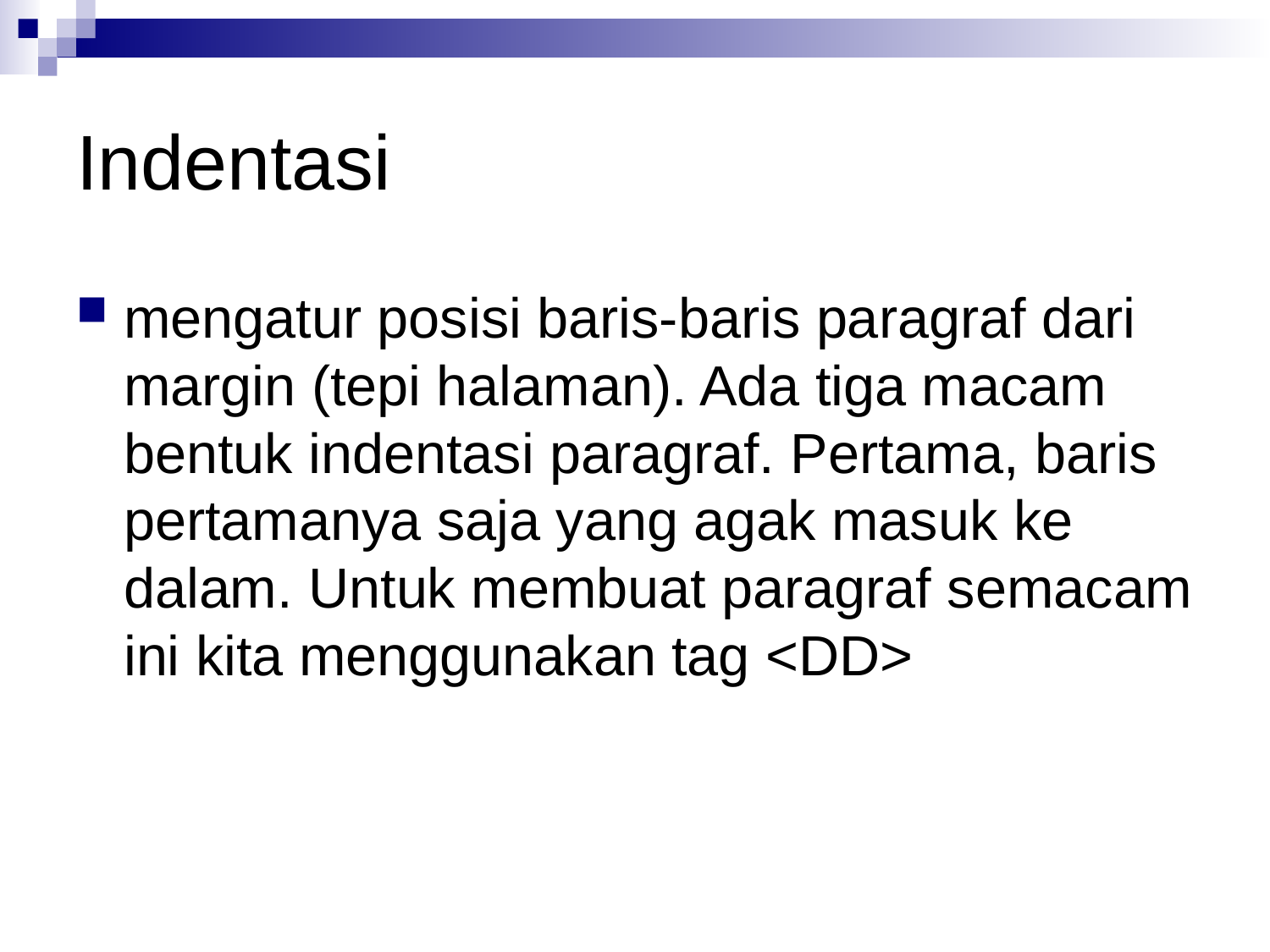

# Indentasi
mengatur posisi baris-baris paragraf dari margin (tepi halaman). Ada tiga macam bentuk indentasi paragraf. Pertama, baris pertamanya saja yang agak masuk ke dalam. Untuk membuat paragraf semacam ini kita menggunakan tag <DD>